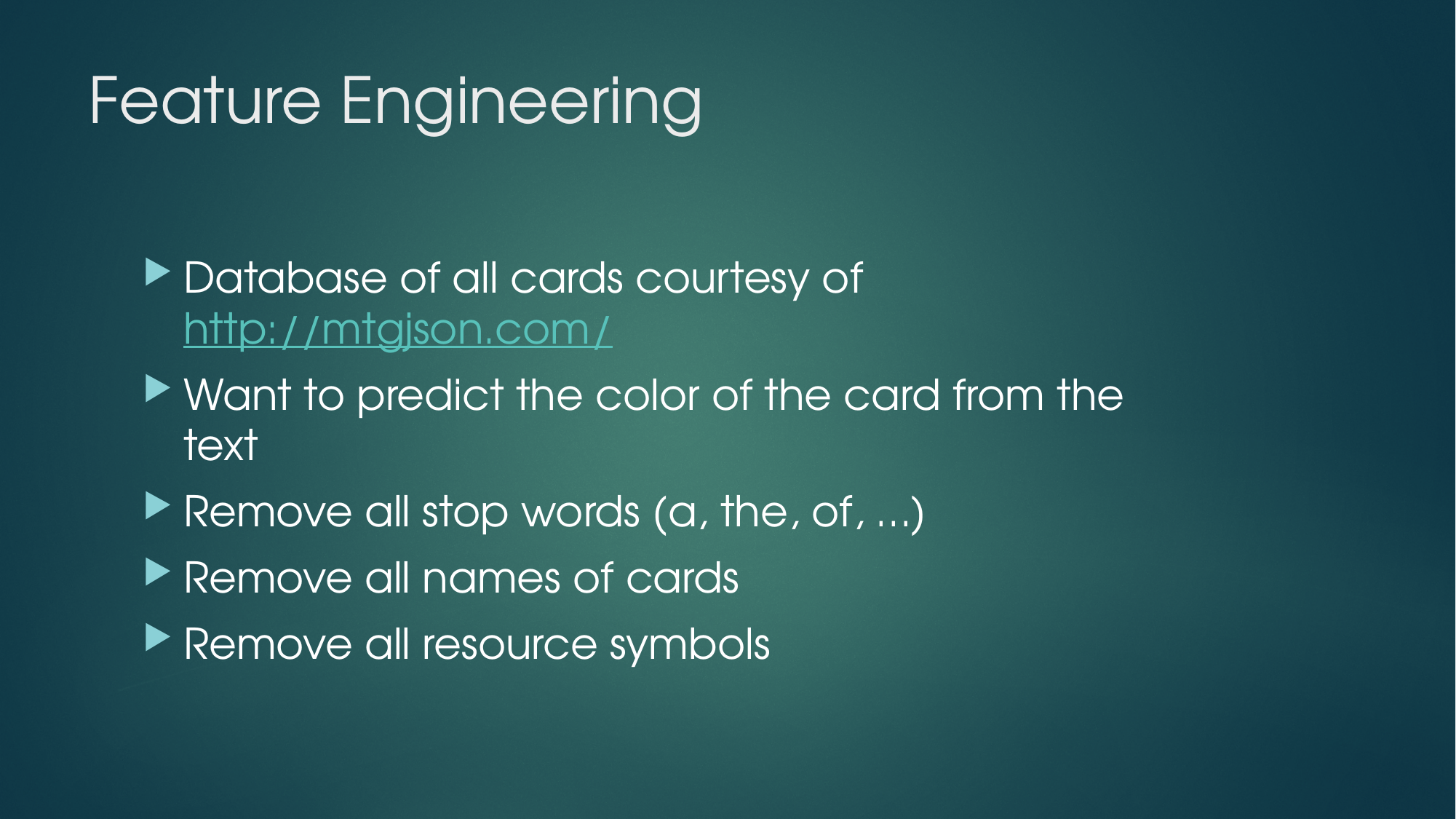

# Feature Engineering
Database of all cards courtesy of http://mtgjson.com/
Want to predict the color of the card from the text
Remove all stop words (a, the, of, …)
Remove all names of cards
Remove all resource symbols